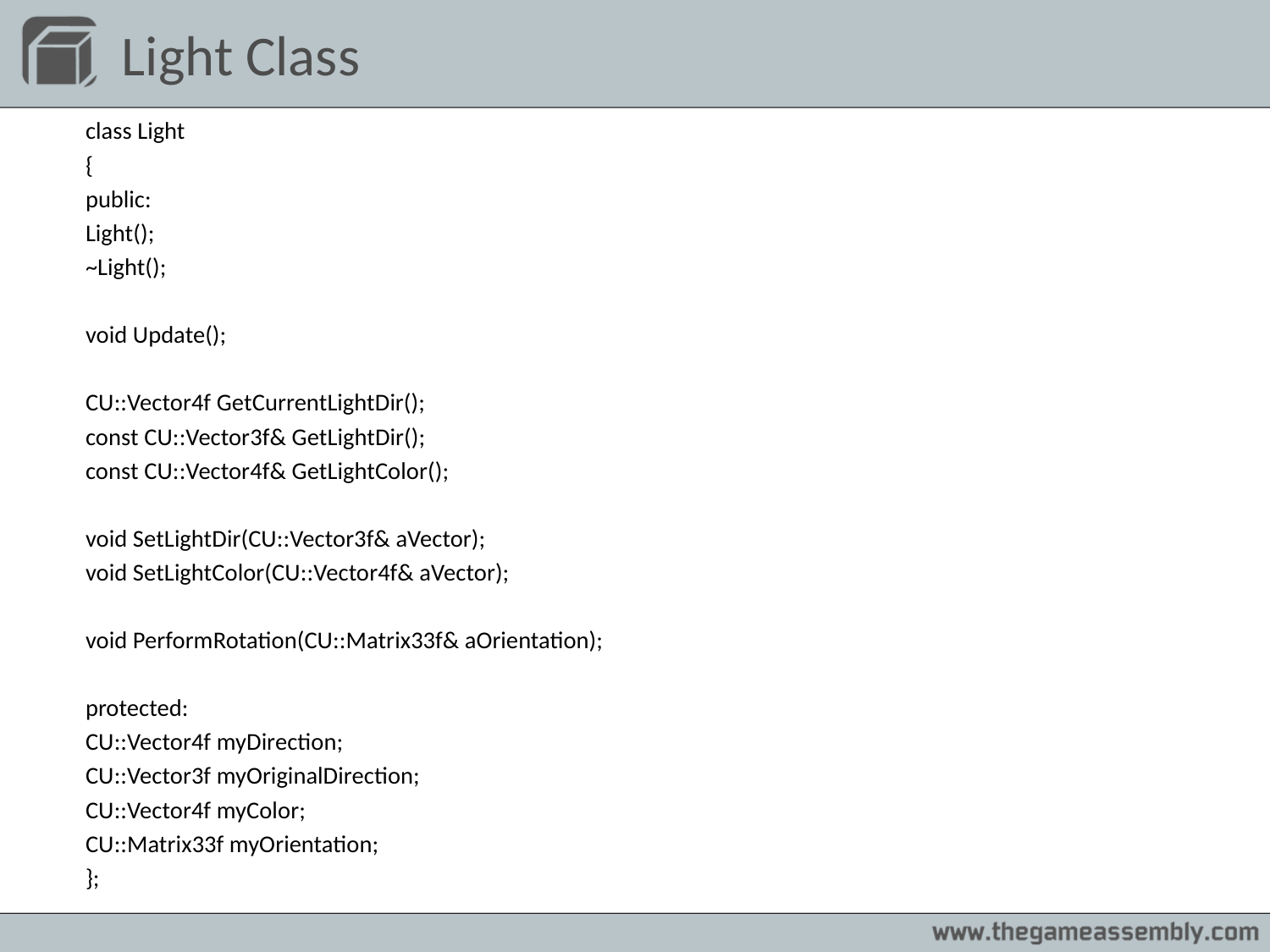

# Light Class
	class Light
	{
	public:
		Light();
		~Light();

		void Update();

		CU::Vector4f GetCurrentLightDir();
		const CU::Vector3f& GetLightDir();
		const CU::Vector4f& GetLightColor();

		void SetLightDir(CU::Vector3f& aVector);
		void SetLightColor(CU::Vector4f& aVector);

		void PerformRotation(CU::Matrix33f& aOrientation);

	protected:
		CU::Vector4f myDirection;
		CU::Vector3f myOriginalDirection;
		CU::Vector4f myColor;
		CU::Matrix33f myOrientation;
	};